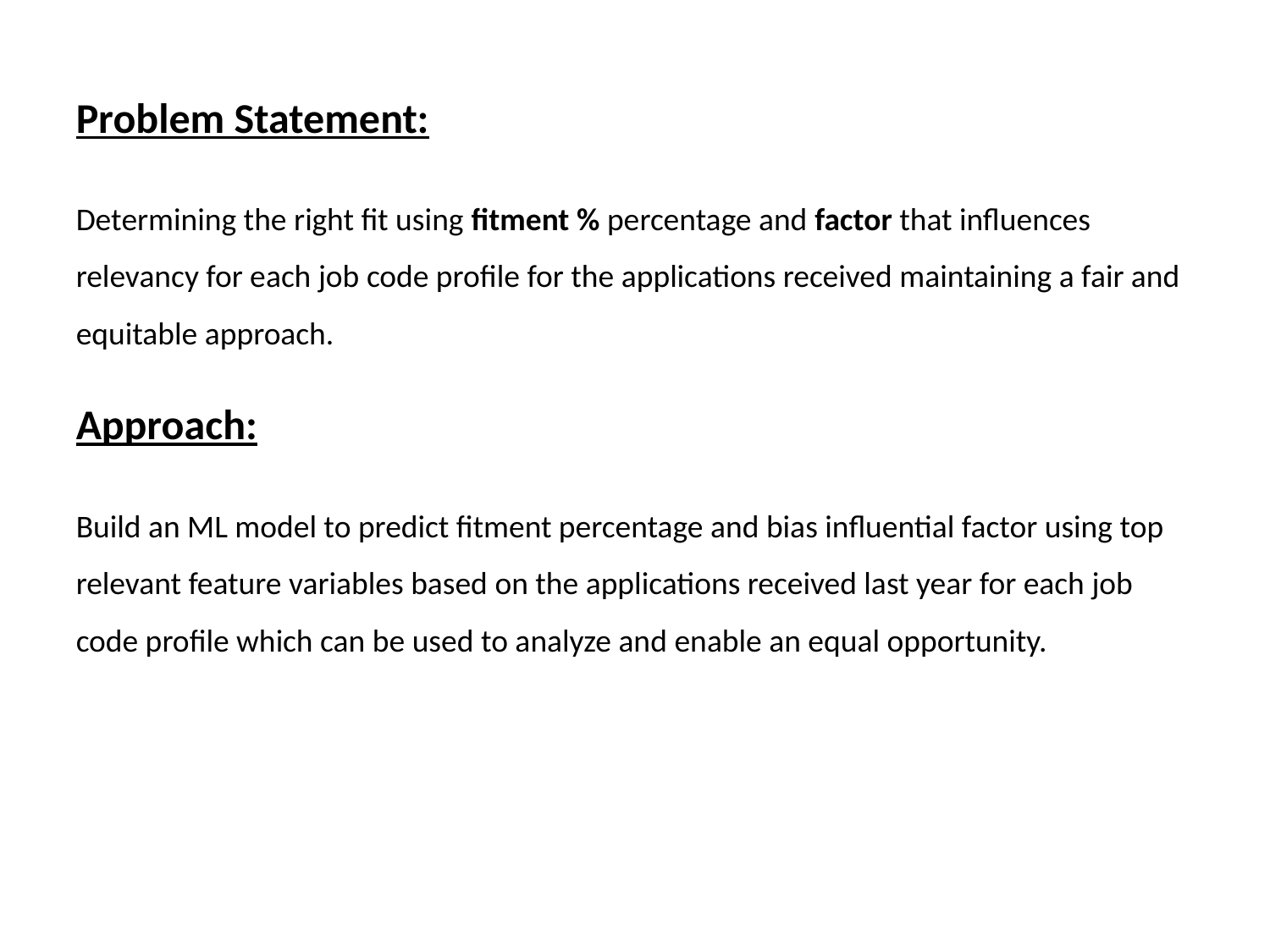

Problem Statement:

Determining the right fit using fitment % percentage and factor that influences relevancy for each job code profile for the applications received maintaining a fair and equitable approach.
Approach:

Build an ML model to predict fitment percentage and bias influential factor using top relevant feature variables based on the applications received last year for each job code profile which can be used to analyze and enable an equal opportunity.